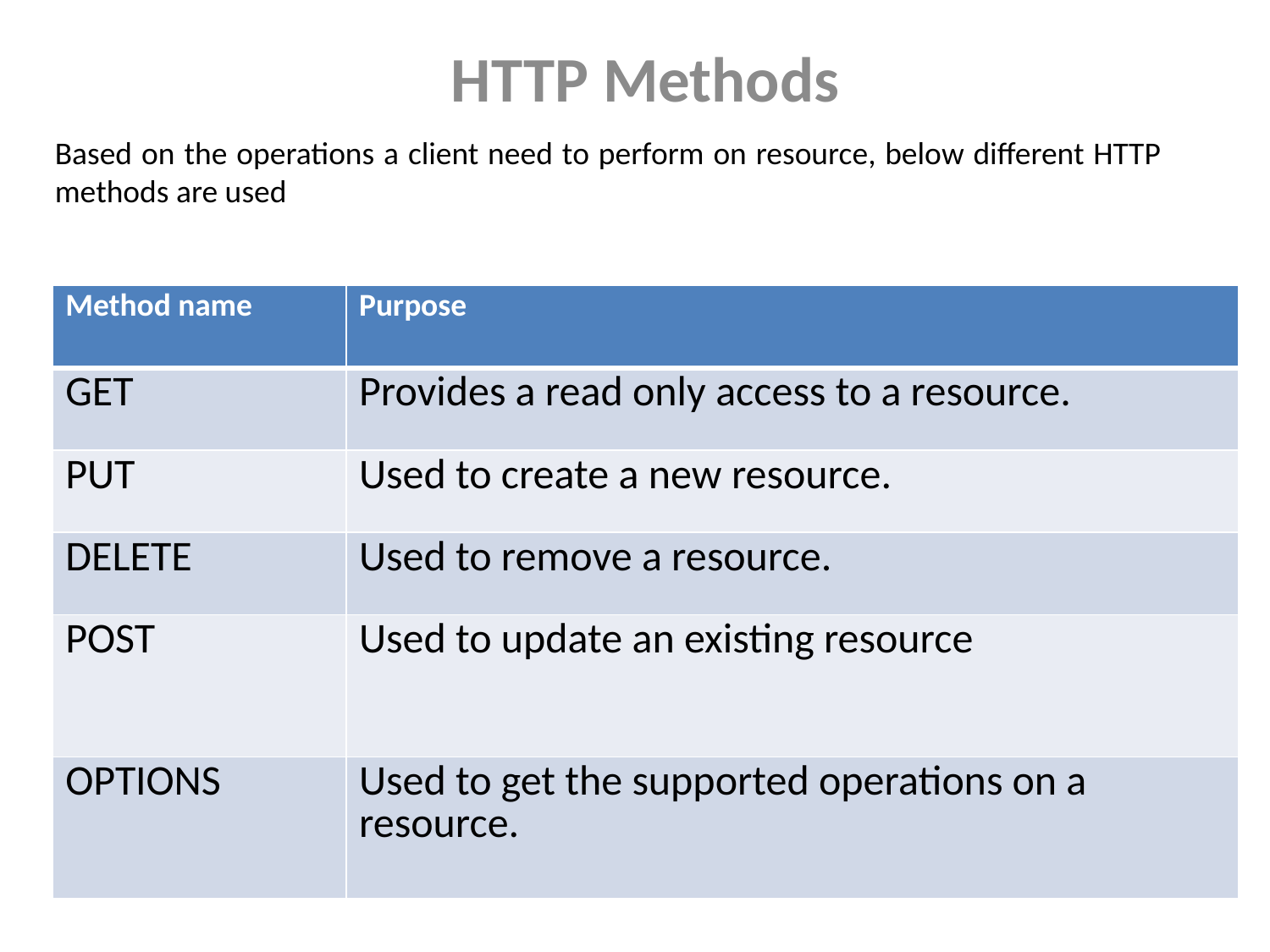

HTTP Methods
Based on the operations a client need to perform on resource, below different HTTP methods are used
| Method name | Purpose |
| --- | --- |
| GET | Provides a read only access to a resource. |
| PUT | Used to create a new resource. |
| DELETE | Used to remove a resource. |
| POST | Used to update an existing resource |
| OPTIONS | Used to get the supported operations on a resource. |